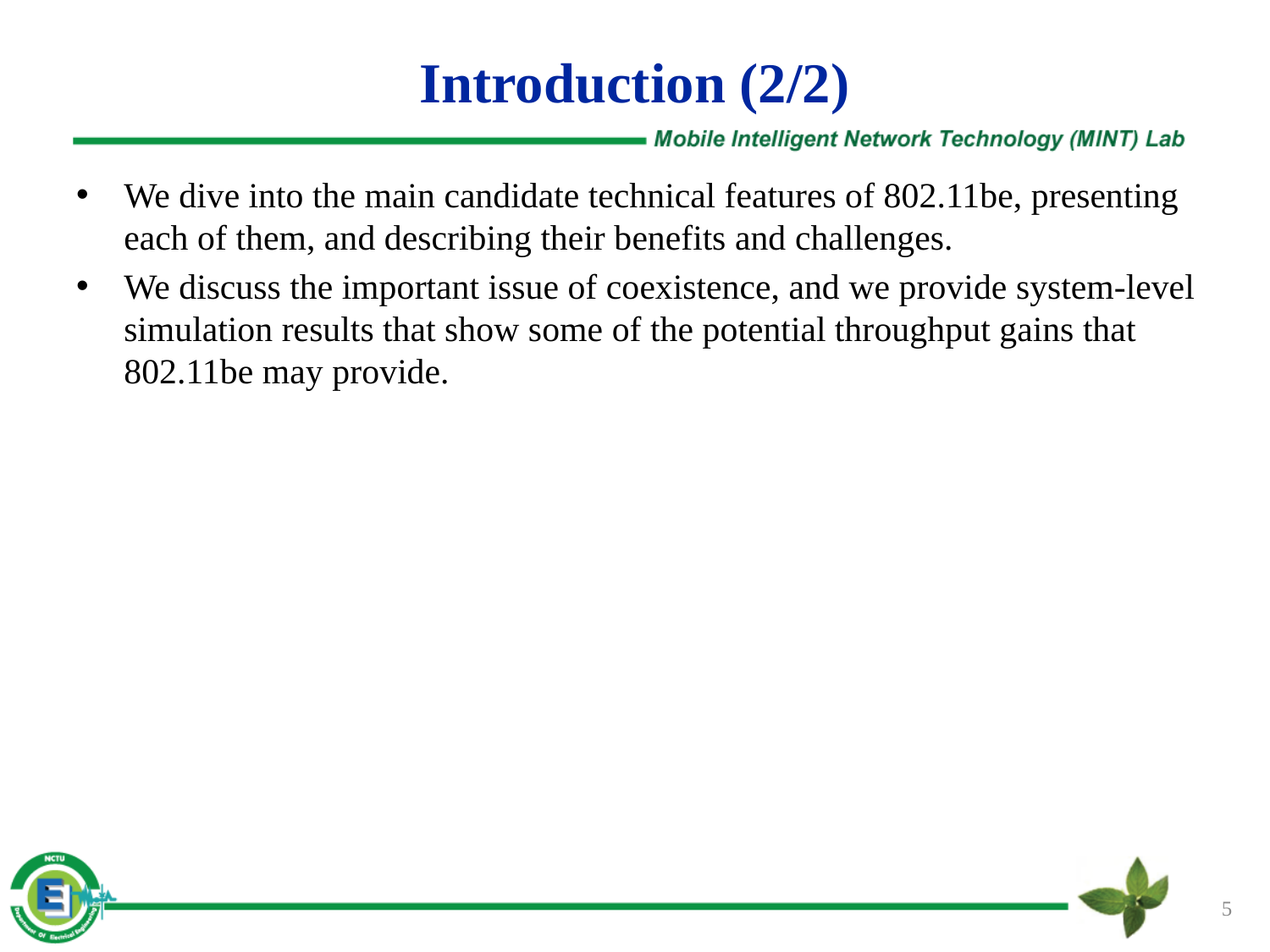

# Introduction (2/2)
We dive into the main candidate technical features of 802.11be, presenting each of them, and describing their benefits and challenges.
We discuss the important issue of coexistence, and we provide system-level simulation results that show some of the potential throughput gains that 802.11be may provide.

5